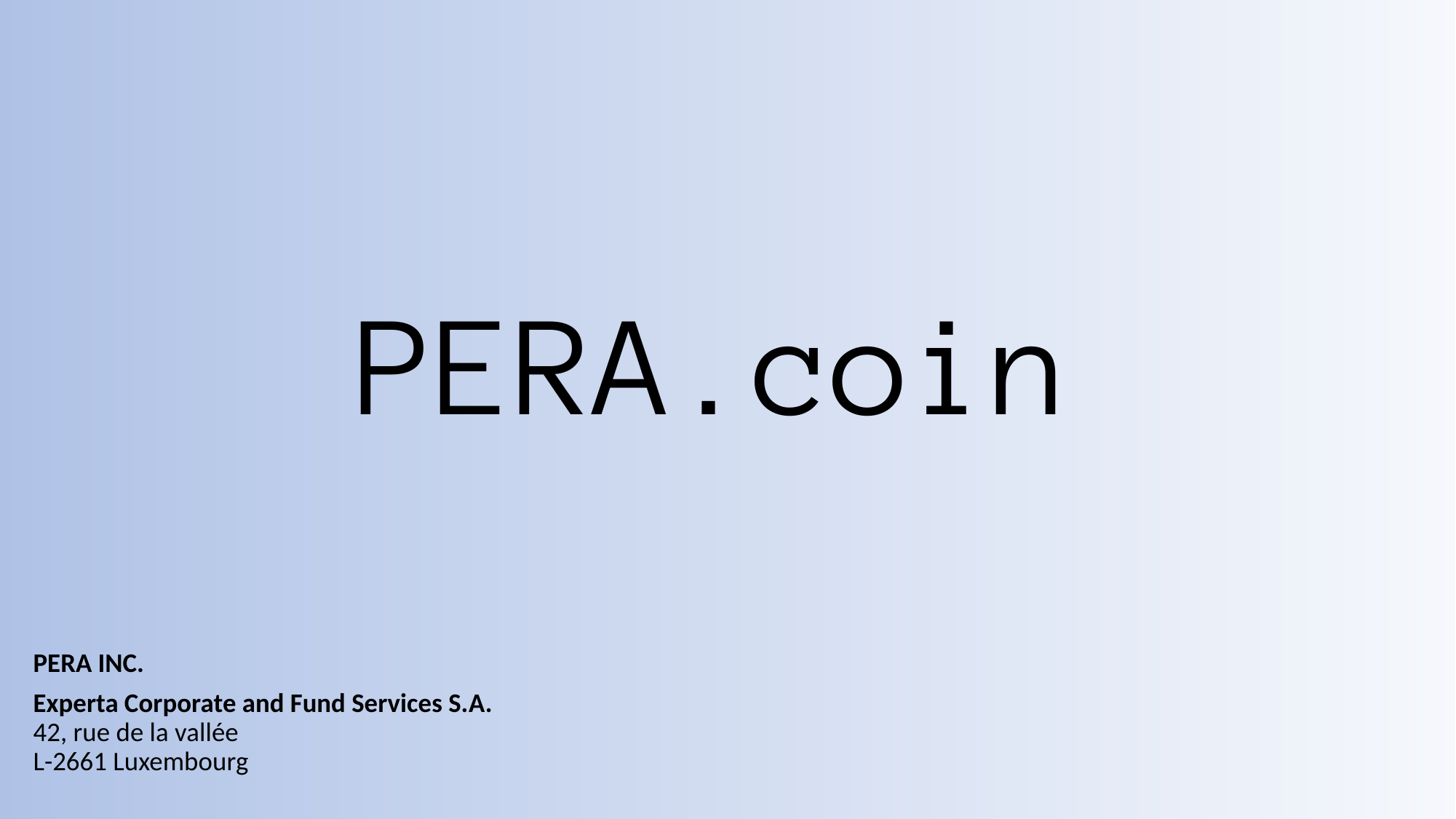

# PERA.coin
PERA INC.
Experta Corporate and Fund Services S.A.
42, rue de la vallée
L-2661 Luxembourg